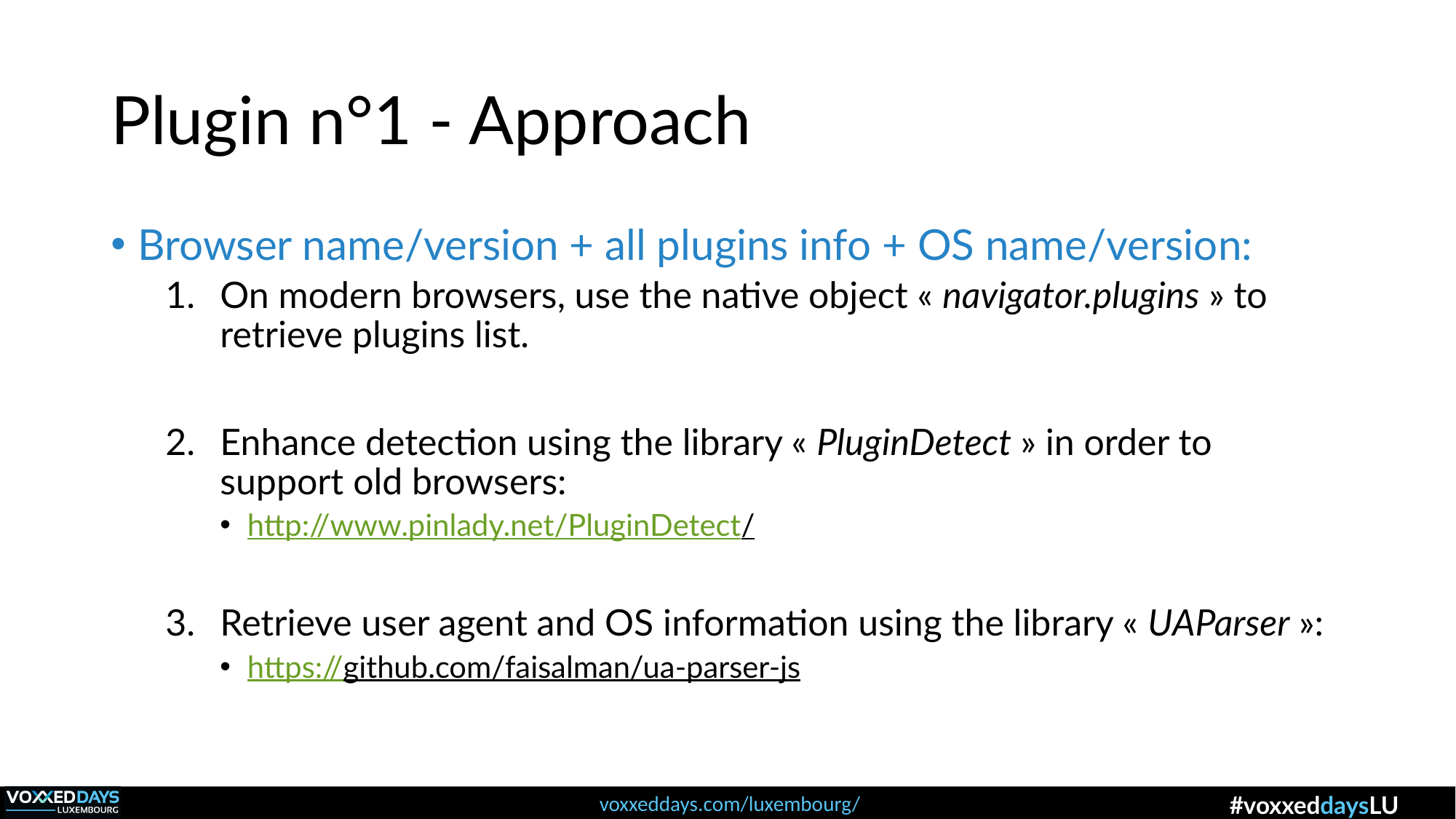

# Plugin n°1 - Approach
Browser name/version + all plugins info + OS name/version:
On modern browsers, use the native object « navigator.plugins » to retrieve plugins list.

Enhance detection using the library « PluginDetect » in order to support old browsers:
http://www.pinlady.net/PluginDetect/

Retrieve user agent and OS information using the library « UAParser »:
https://github.com/faisalman/ua-parser-js